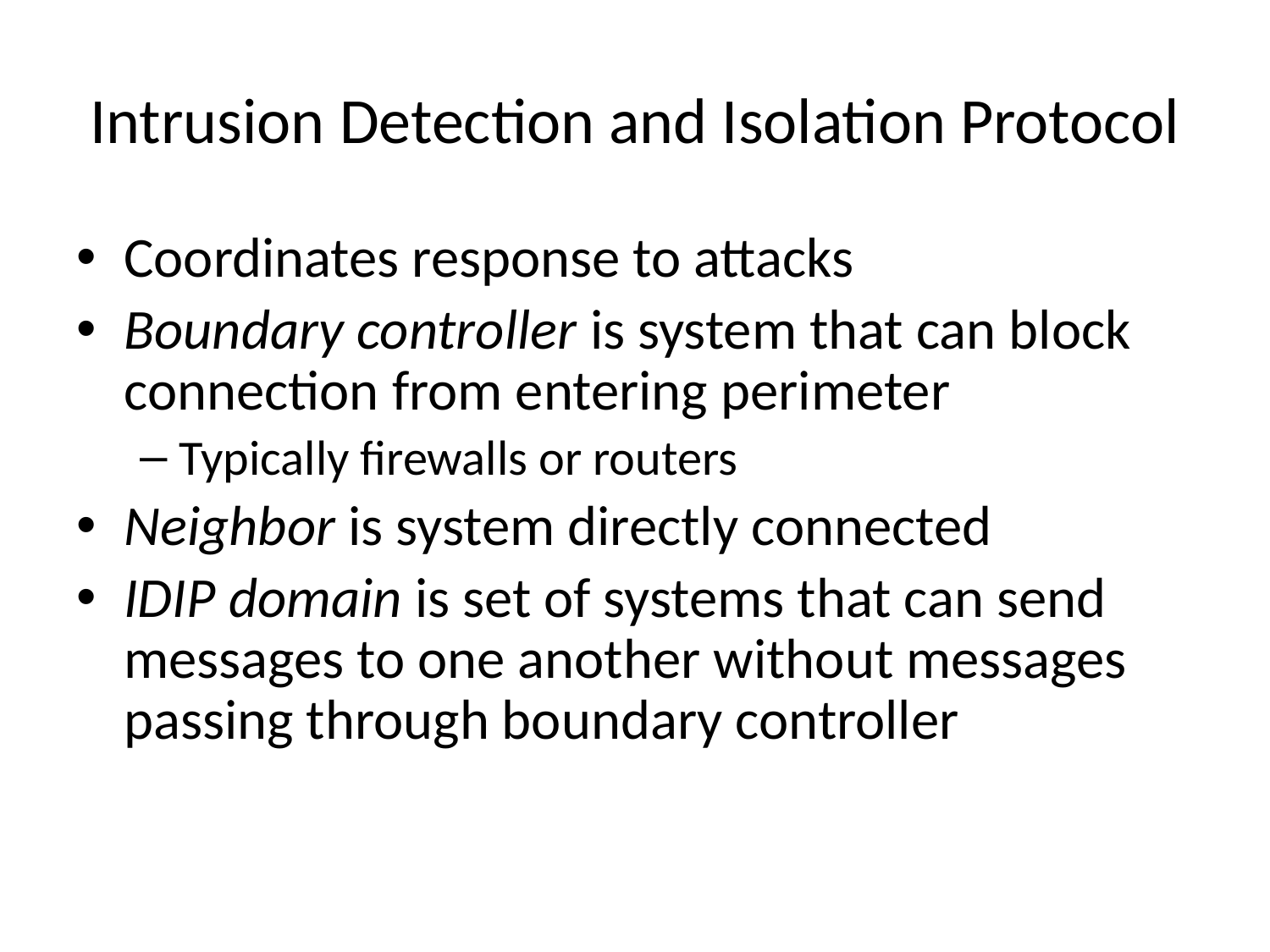

# Intrusion Detection and Isolation Protocol
Coordinates response to attacks
Boundary controller is system that can block connection from entering perimeter
Typically firewalls or routers
Neighbor is system directly connected
IDIP domain is set of systems that can send messages to one another without messages passing through boundary controller